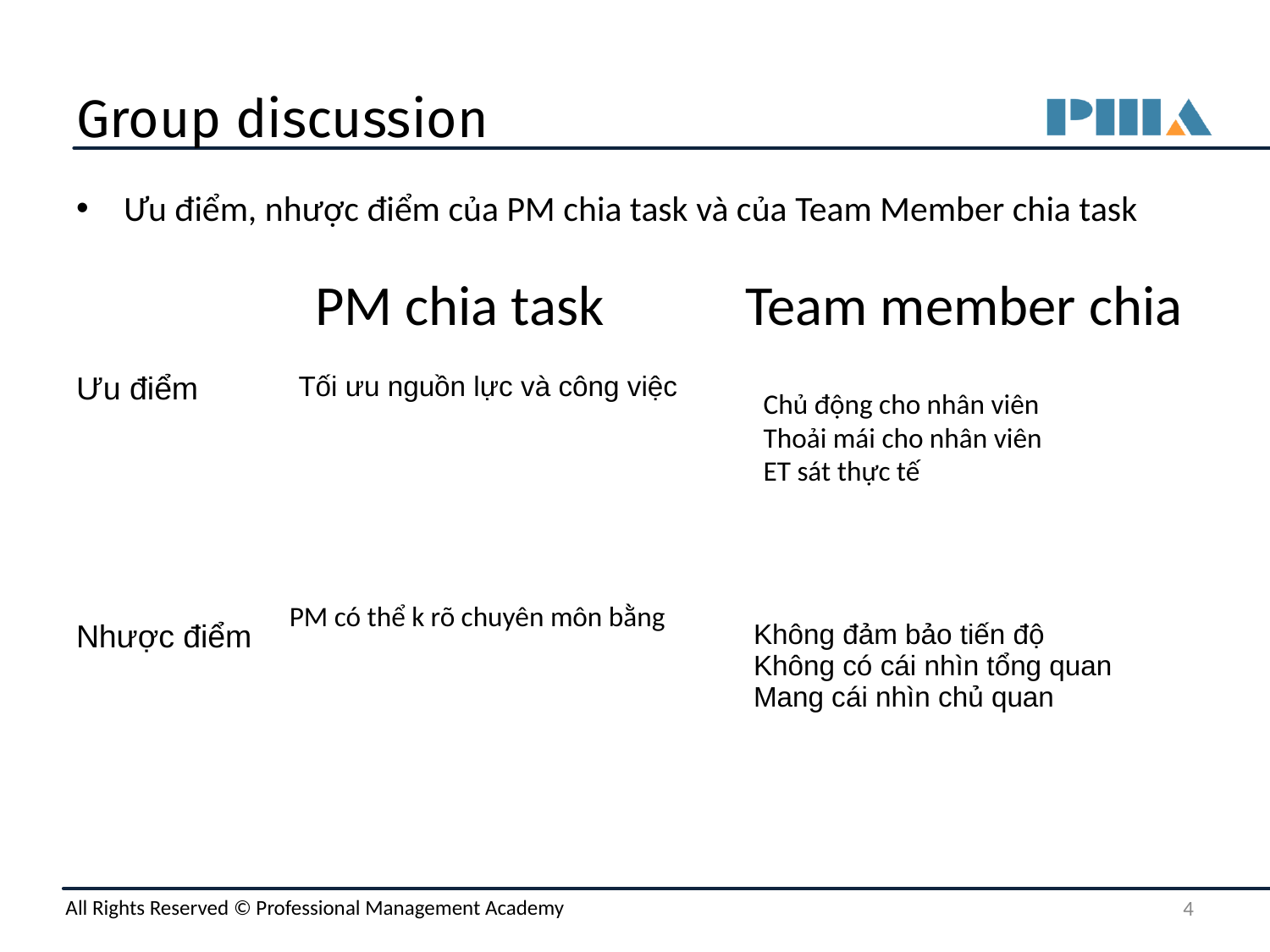

# Group discussion
Ưu điểm, nhược điểm của PM chia task và của Team Member chia task
|  | Project Manager chia và giao task | Team member chia và nhận task |
| --- | --- | --- |
| Ưu điểm | Tối ưu nguồn lực và công việc |  |
| Nhược điểm |  | Không đảm bảo tiến độ Không có cái nhìn tổng quan Mang cái nhìn chủ quan |
PM chia task
Team member chia
Chủ động cho nhân viên
Thoải mái cho nhân viên
ET sát thực tế
PM có thể k rõ chuyên môn bằng
4